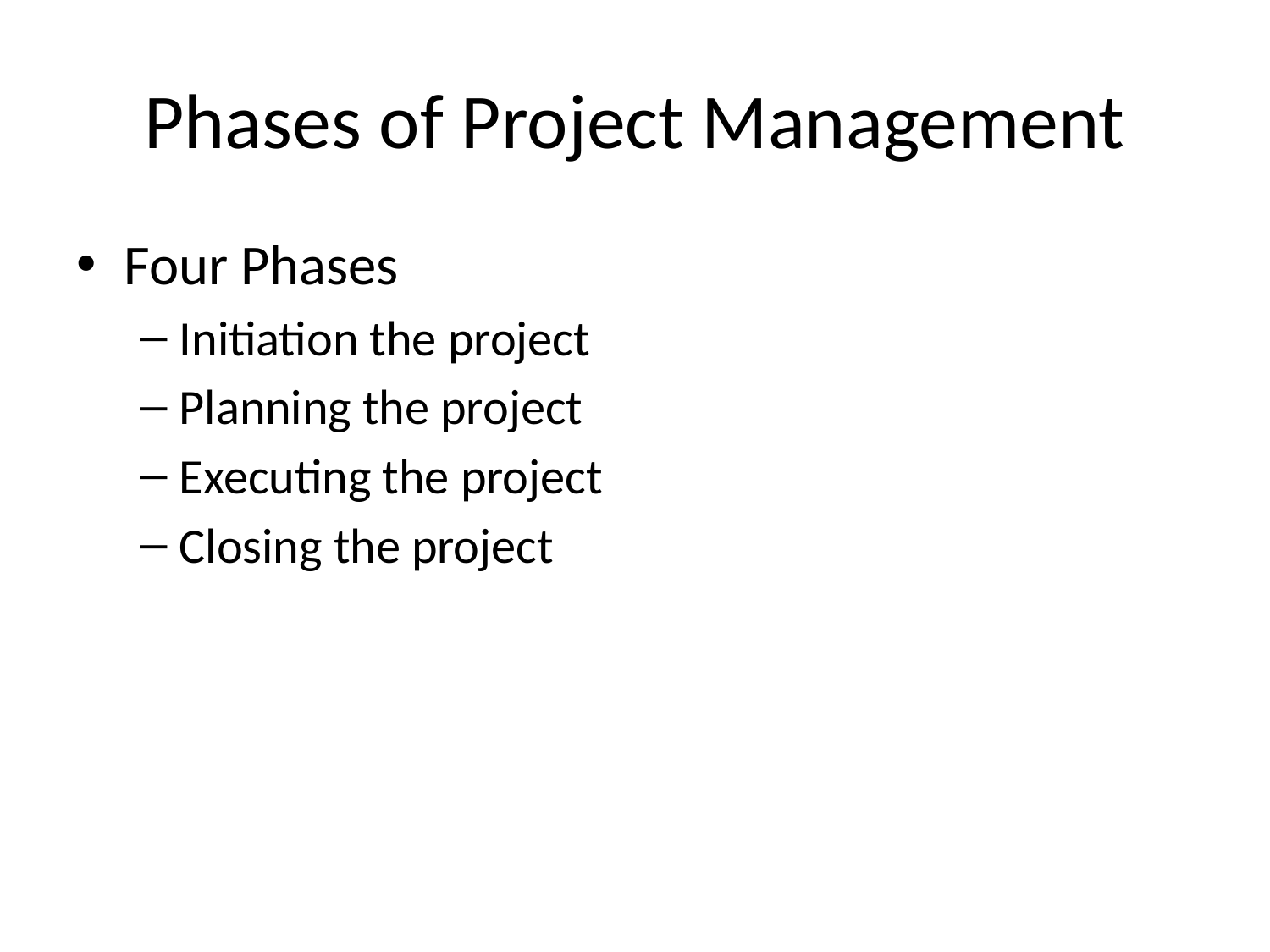

# Phases of Project Management
Four Phases
Initiation the project
Planning the project
Executing the project
Closing the project